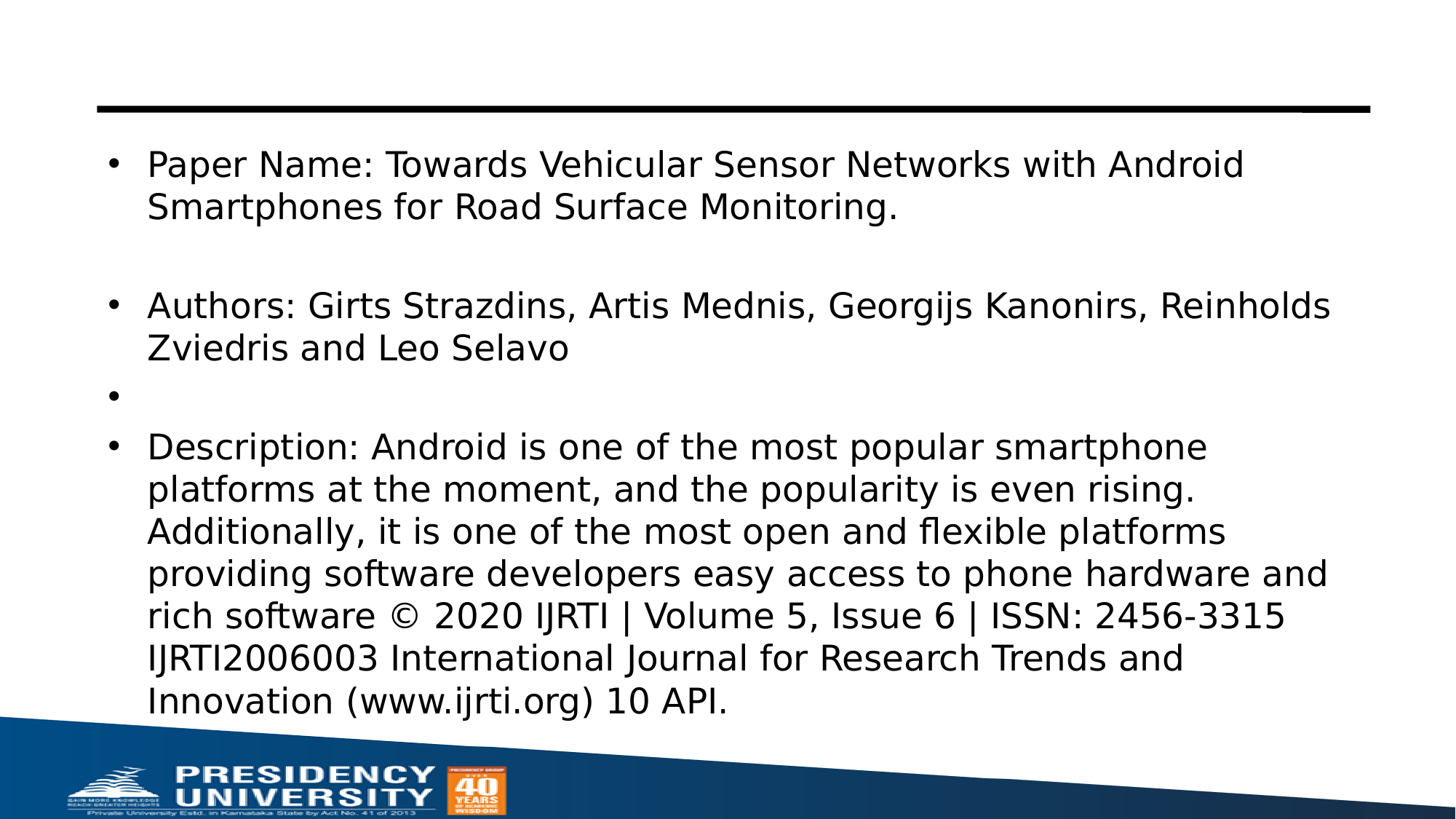

#
Paper Name: Towards Vehicular Sensor Networks with Android Smartphones for Road Surface Monitoring.

Authors: Girts Strazdins, Artis Mednis, Georgijs Kanonirs, Reinholds Zviedris and Leo Selavo

Description: Android is one of the most popular smartphone platforms at the moment, and the popularity is even rising. Additionally, it is one of the most open and flexible platforms providing software developers easy access to phone hardware and rich software © 2020 IJRTI | Volume 5, Issue 6 | ISSN: 2456-3315 IJRTI2006003 International Journal for Research Trends and Innovation (www.ijrti.org) 10 API.